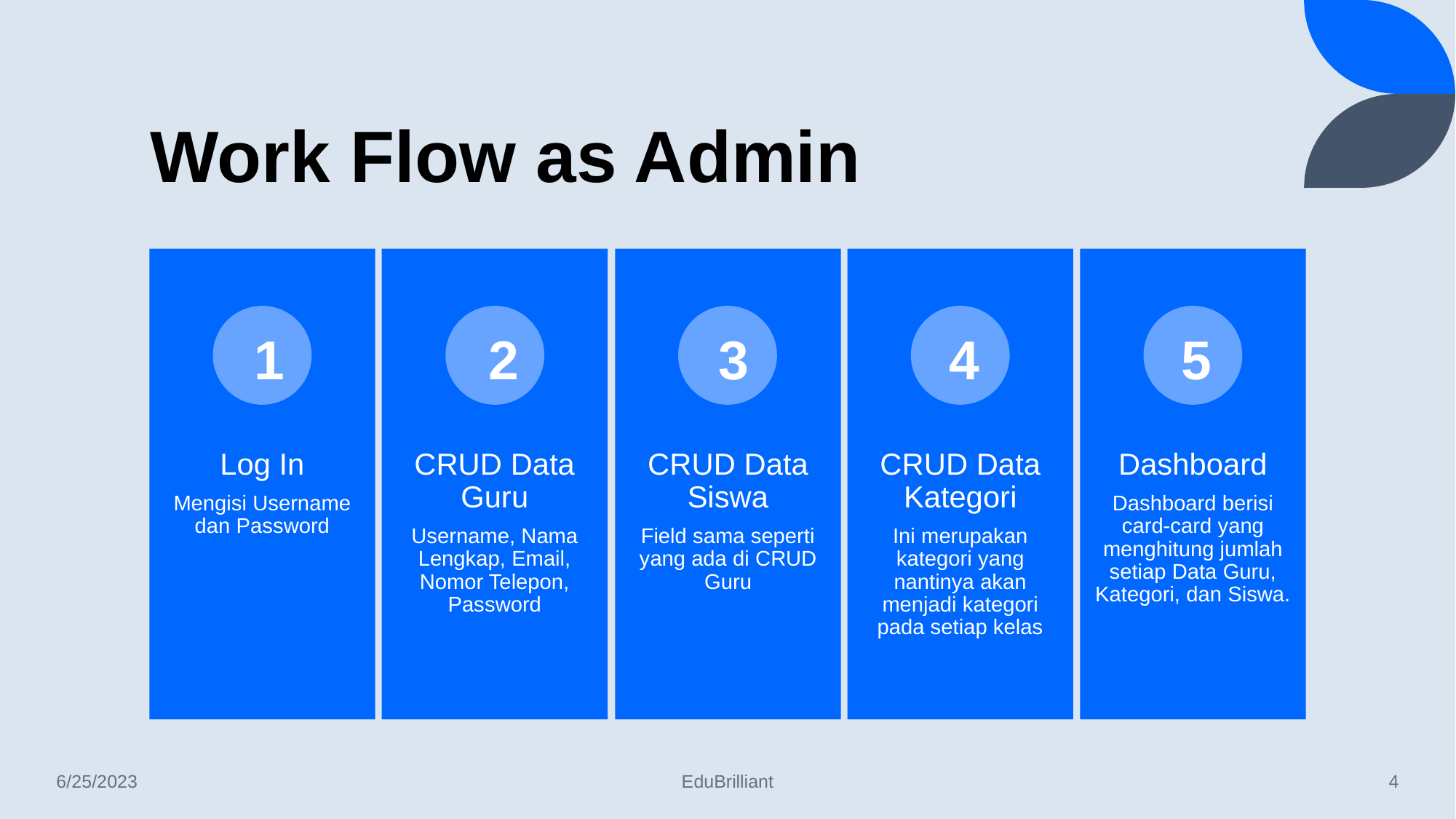

# Work Flow as Admin
Log In
Mengisi Username dan Password
CRUD Data Guru
Username, Nama Lengkap, Email, Nomor Telepon, Password
CRUD Data Siswa
Field sama seperti yang ada di CRUD Guru
CRUD Data Kategori
Ini merupakan kategori yang nantinya akan menjadi kategori pada setiap kelas
Dashboard
Dashboard berisi card-card yang menghitung jumlah setiap Data Guru, Kategori, dan Siswa.
1
2
3
4
5
6/25/2023
EduBrilliant
4